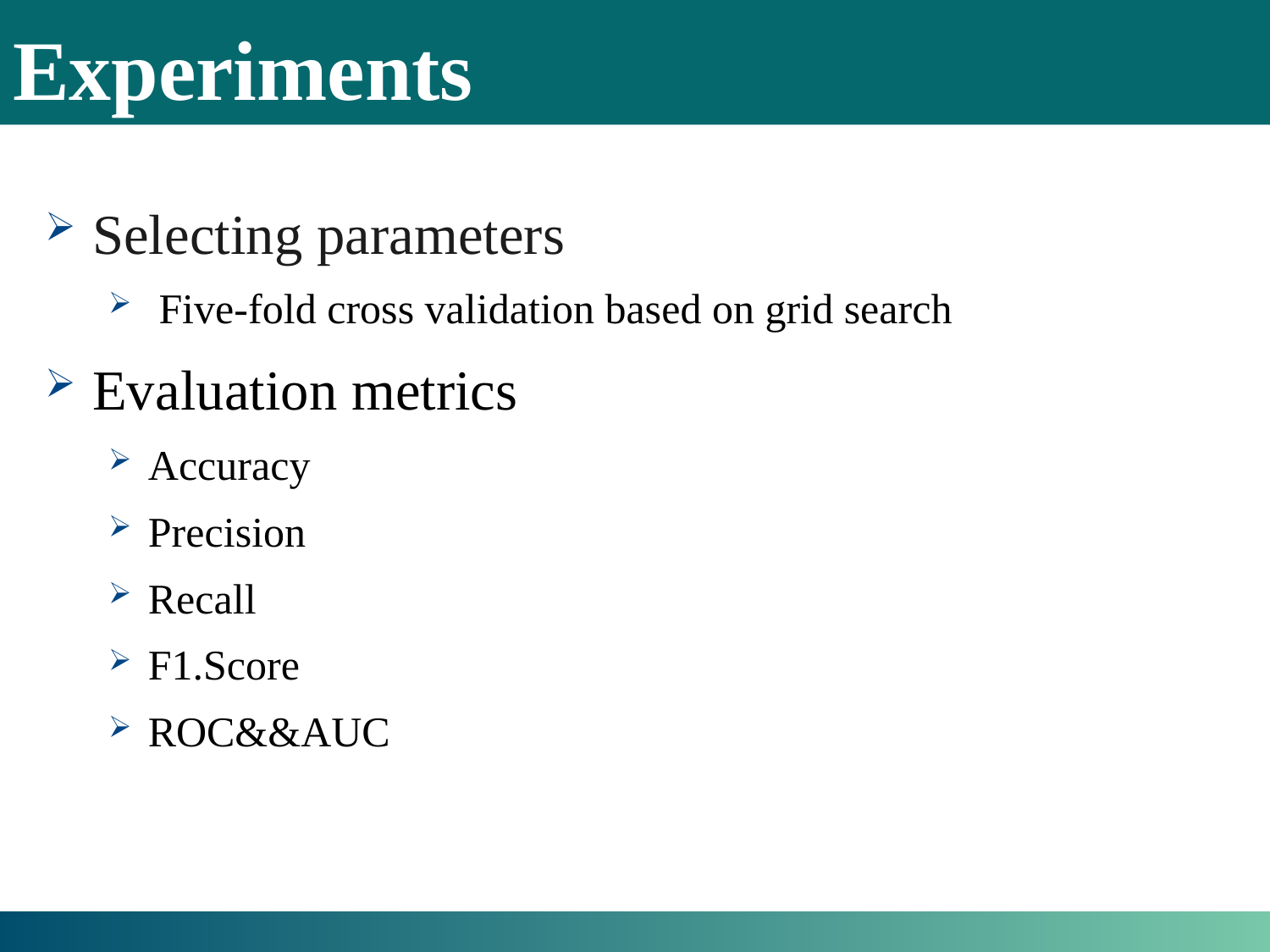

Experiments
Selecting parameters
 Five-fold cross validation based on grid search
Evaluation metrics
Accuracy
Precision
Recall
F1.Score
ROC&&AUC